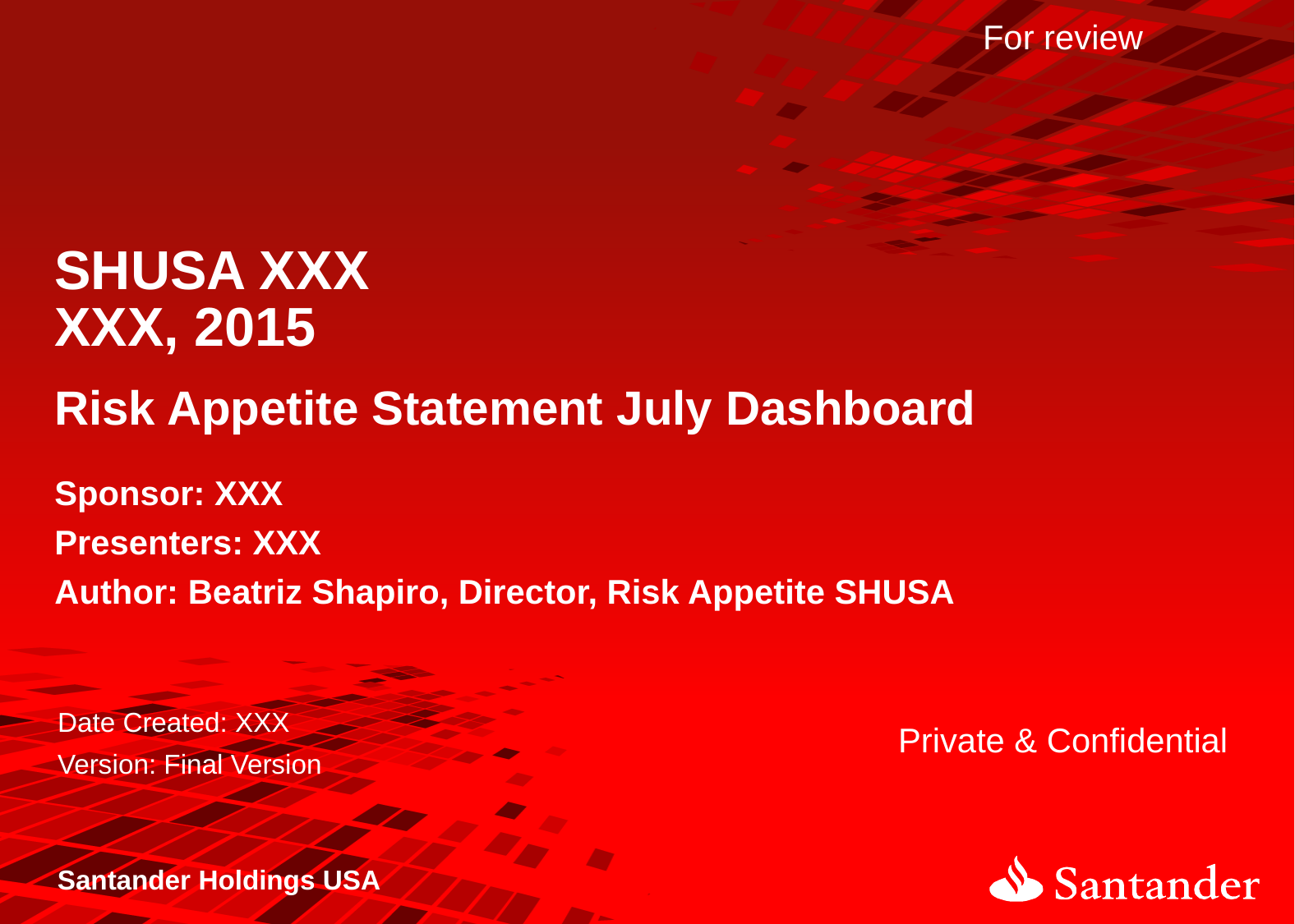

For review

SHUSA XXX
XXX, 2015

Risk Appetite Statement July Dashboard

Sponsor: XXX

Presenters: XXX

Author: Beatriz Shapiro, Director, Risk Appetite SHUSA

Date Created: XXX
Version: Final Version
Private & Confidential
Santander Holdings USA